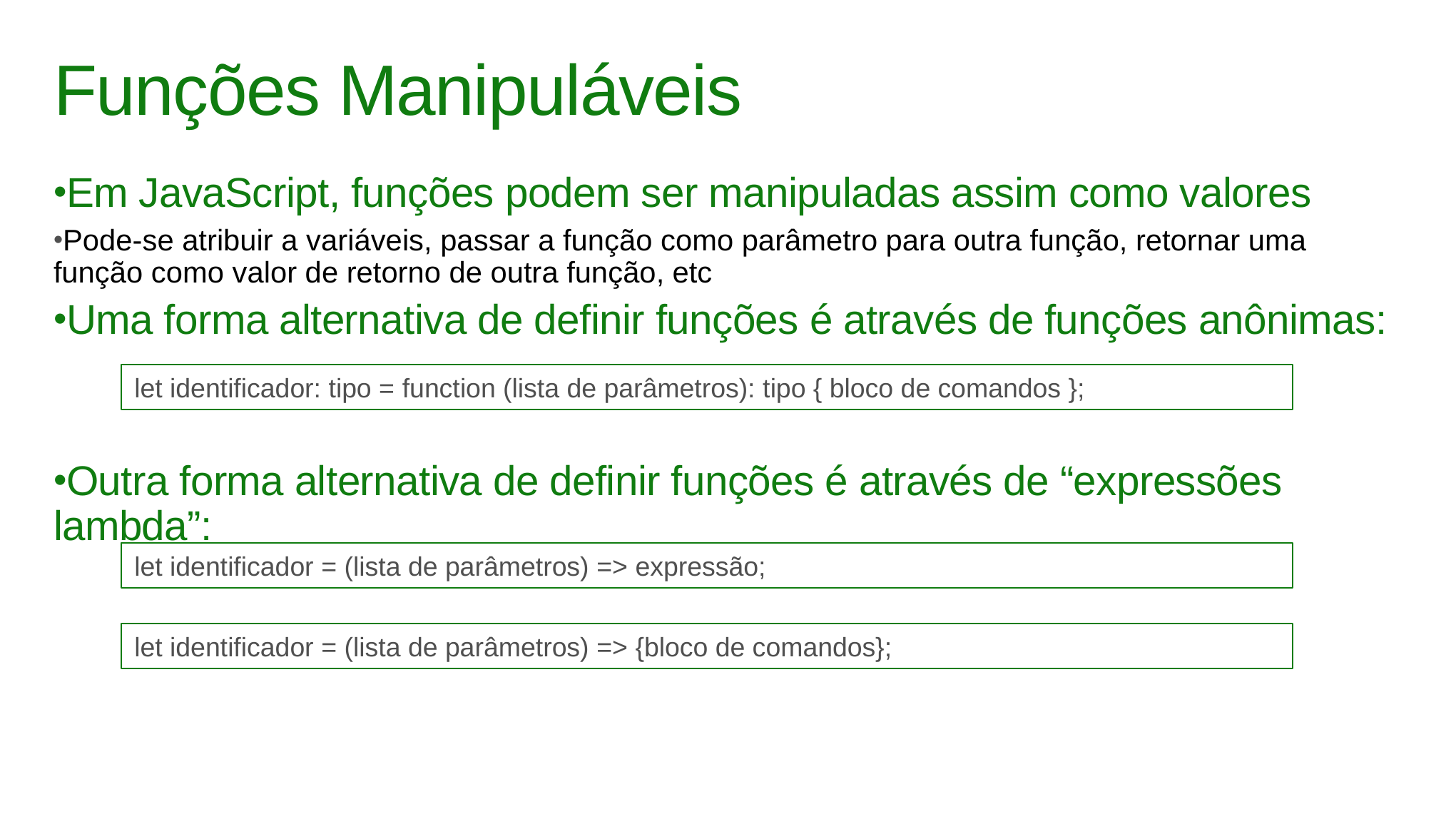

# Funções Manipuláveis
Em JavaScript, funções podem ser manipuladas assim como valores
Pode-se atribuir a variáveis, passar a função como parâmetro para outra função, retornar uma função como valor de retorno de outra função, etc
Uma forma alternativa de definir funções é através de funções anônimas:

Outra forma alternativa de definir funções é através de “expressões lambda”:
let identificador: tipo = function (lista de parâmetros): tipo { bloco de comandos };
let identificador = (lista de parâmetros) => expressão;
let identificador = (lista de parâmetros) => {bloco de comandos};